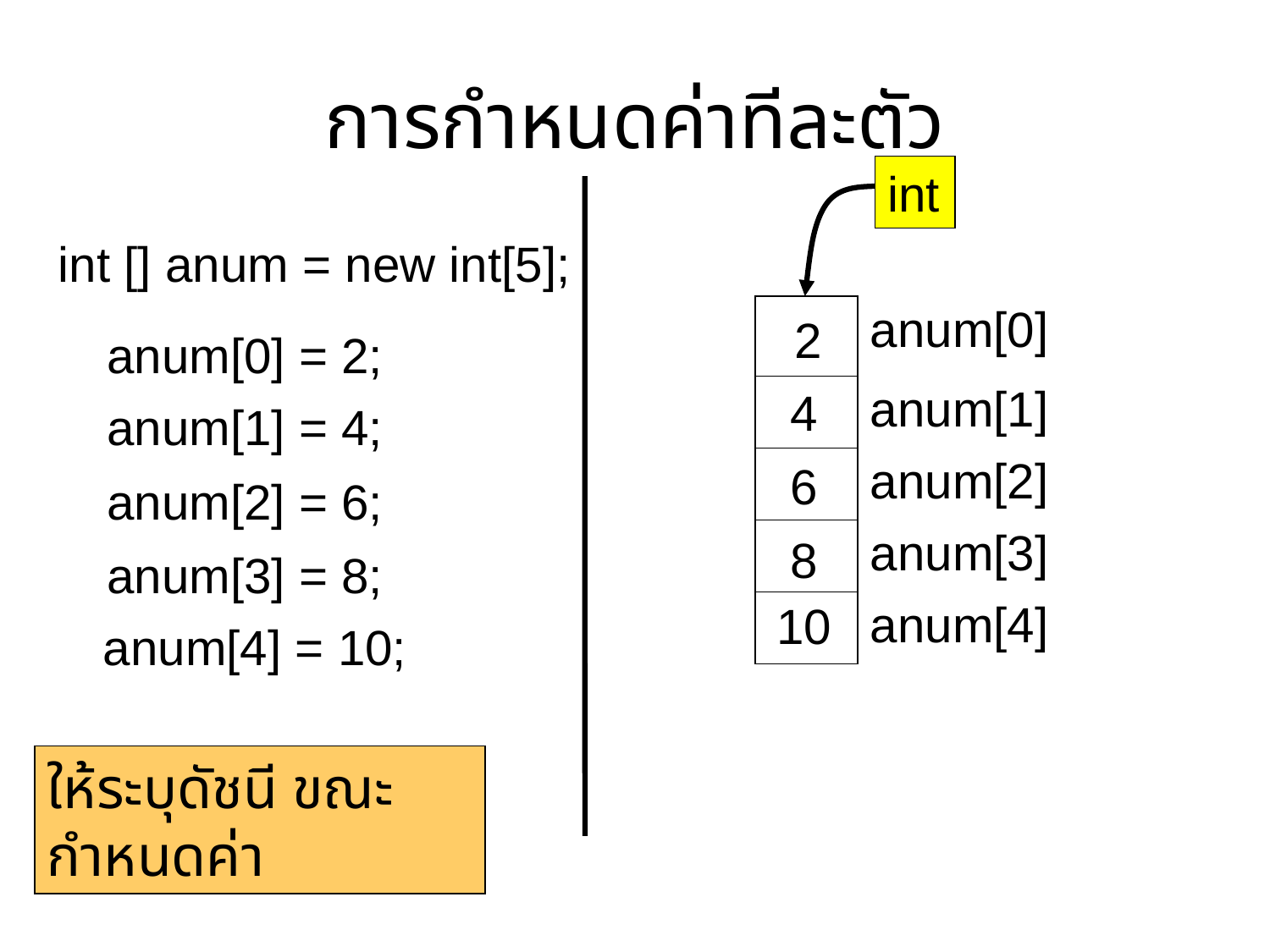

# การกำหนดค่าทีละตัว
int

int [] anum = new int[5];
|  | anum[0] |
| --- | --- |
|  | anum[1] |
|  | anum[2] |
|  | anum[3] |
|  | anum[4] |
anum[0] = 2;
2
anum[1] = 4;
4
anum[2] = 6;
6
anum[3] = 8;
8
10
anum[4] = 10;
ให้ระบุดัชนี ขณะกำหนดค่า